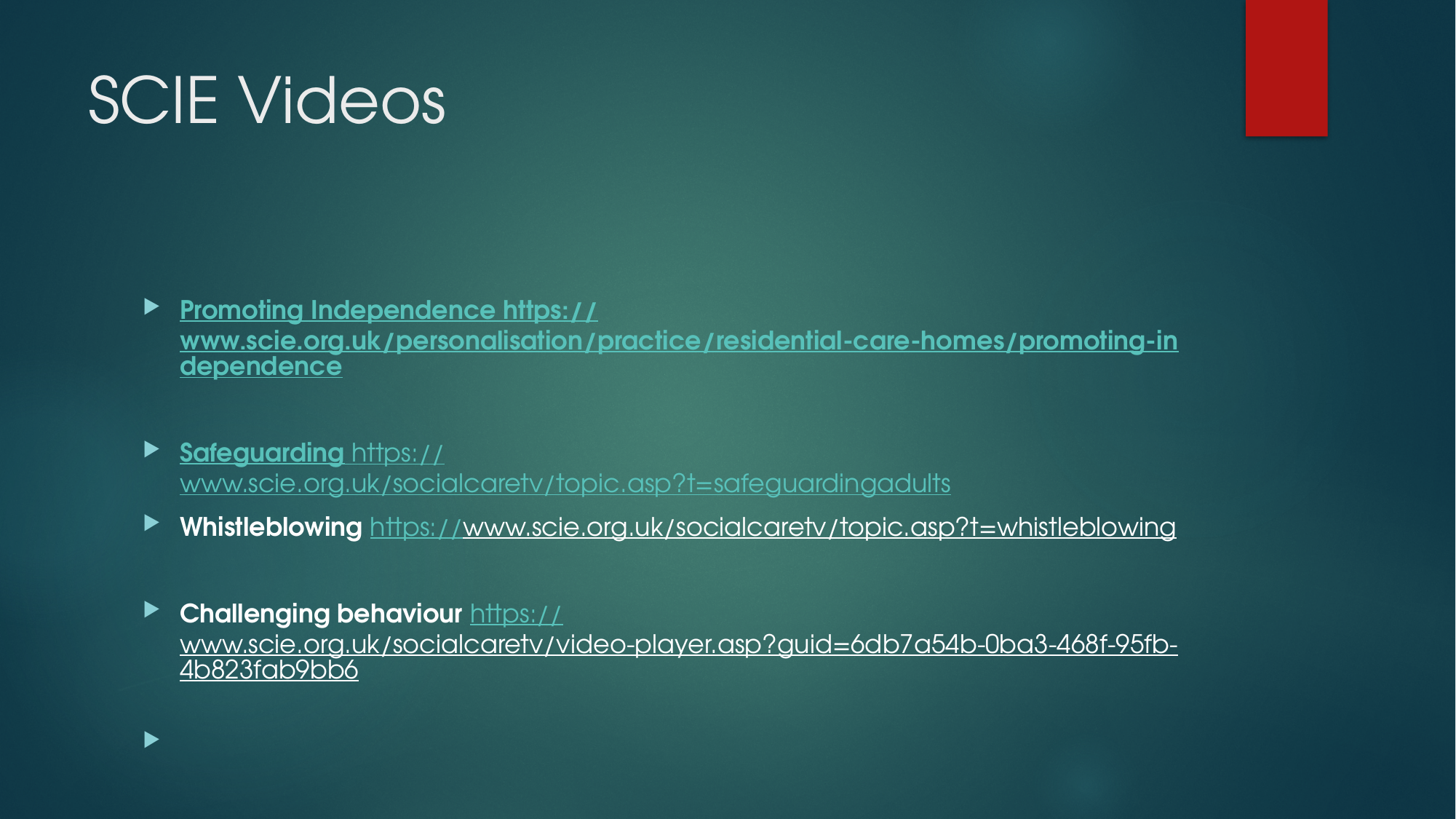

# SCIE Videos

Promoting Independence https://www.scie.org.uk/personalisation/practice/residential-care-homes/promoting-independence

Safeguarding https://www.scie.org.uk/socialcaretv/topic.asp?t=safeguardingadults
Whistleblowing https://www.scie.org.uk/socialcaretv/topic.asp?t=whistleblowing

Challenging behaviour https://www.scie.org.uk/socialcaretv/video-player.asp?guid=6db7a54b-0ba3-468f-95fb-4b823fab9bb6